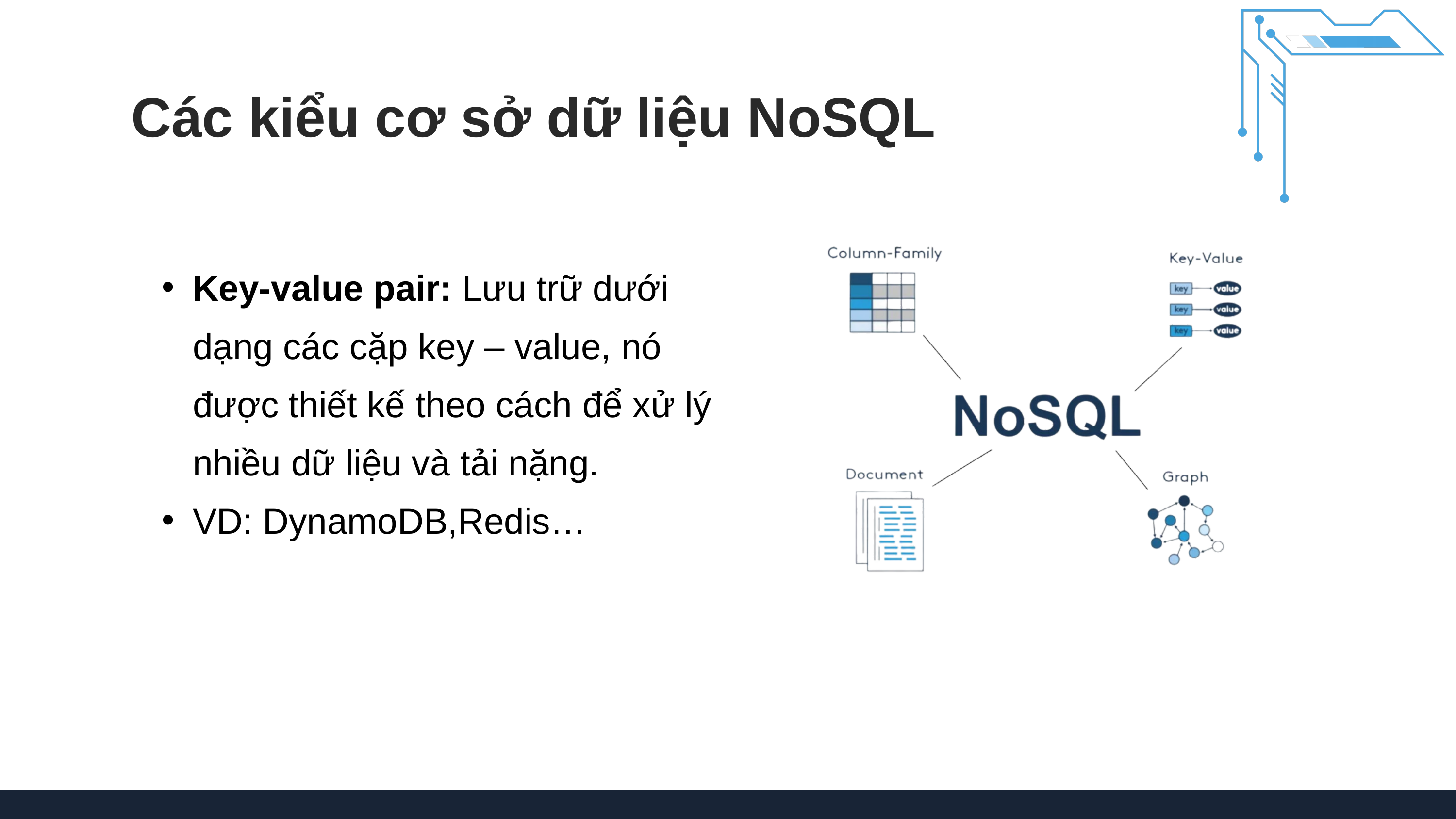

Các kiểu cơ sở dữ liệu NoSQL

Key-value pair: Lưu trữ dưới dạng các cặp key – value, nó được thiết kế theo cách để xử lý nhiều dữ liệu và tải nặng.
VD: DynamoDB,Redis…